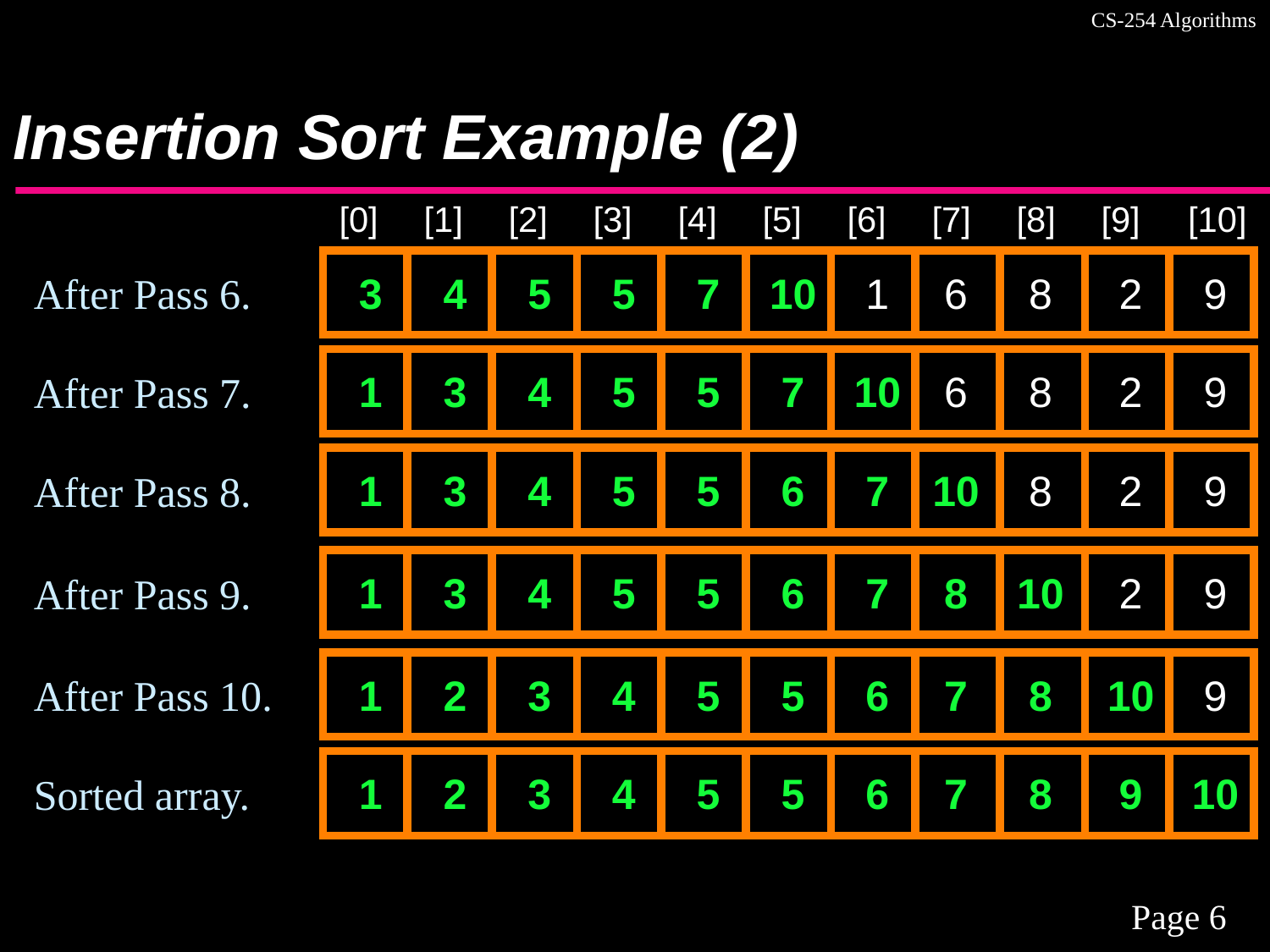

# Insertion Sort Example (2)
[0]
[1]
[2]
[3]
[4]
[5]
[6]
[7]
[8]
[9]
[10]

 3
 4
 5
5
7
10
1
 6
 8
2
 9
After Pass 6.

 1
 3
 4
5
5
7
10
 6
 8
2
 9
After Pass 7.

 1
 3
 4
5
5
6
7
 10
 8
2
 9
After Pass 8.

 1
 3
 4
5
5
6
7
 8
 10
2
 9
After Pass 9.

 1
 2
 3
4
5
5
6
 7
 8
10
 9
After Pass 10.

 1
 2
 3
4
5
5
6
 7
 8
9
 10
Sorted array.